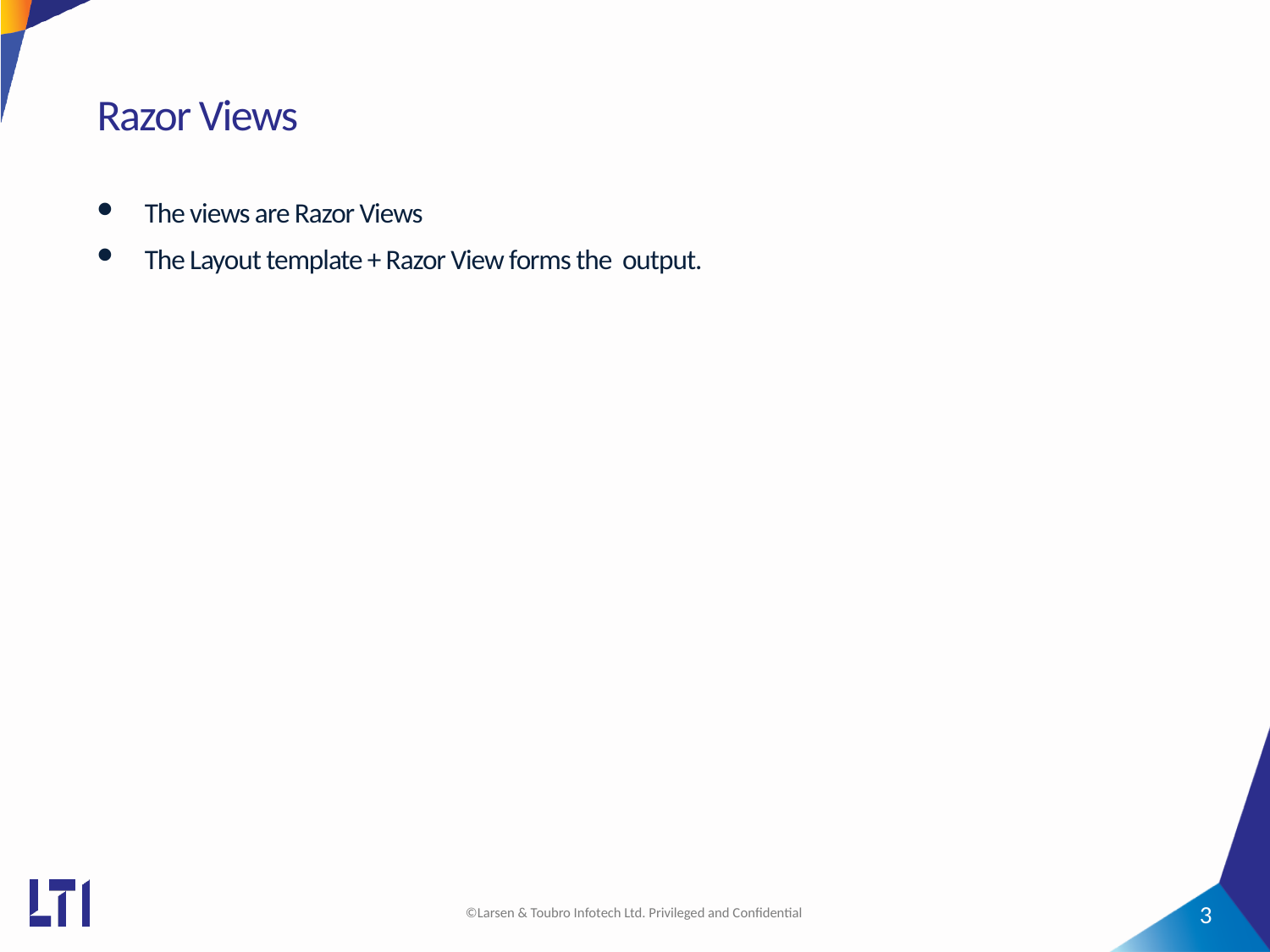

# Razor Views
The views are Razor Views
The Layout template + Razor View forms the  output.